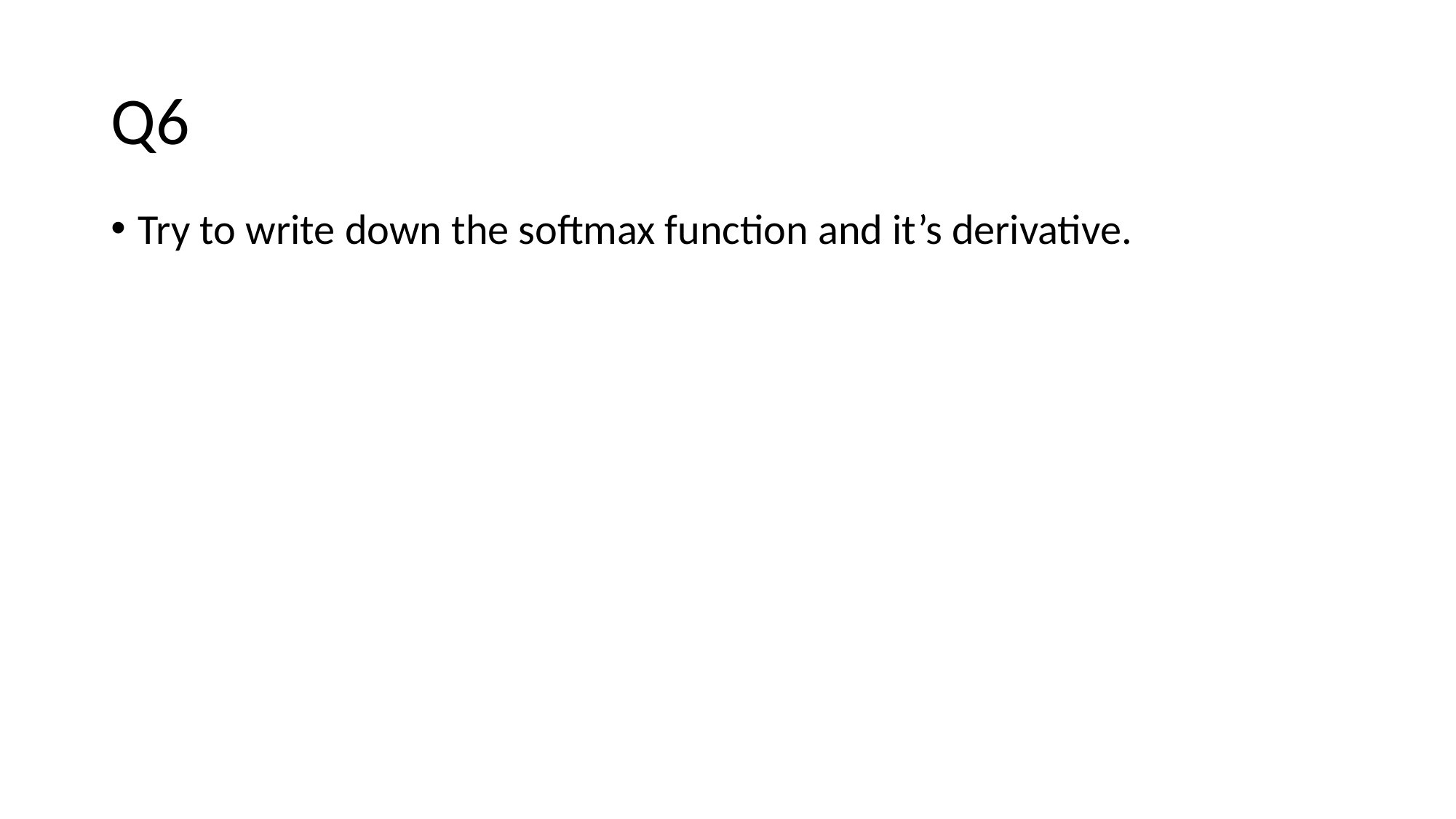

# Q6
Try to write down the softmax function and it’s derivative.